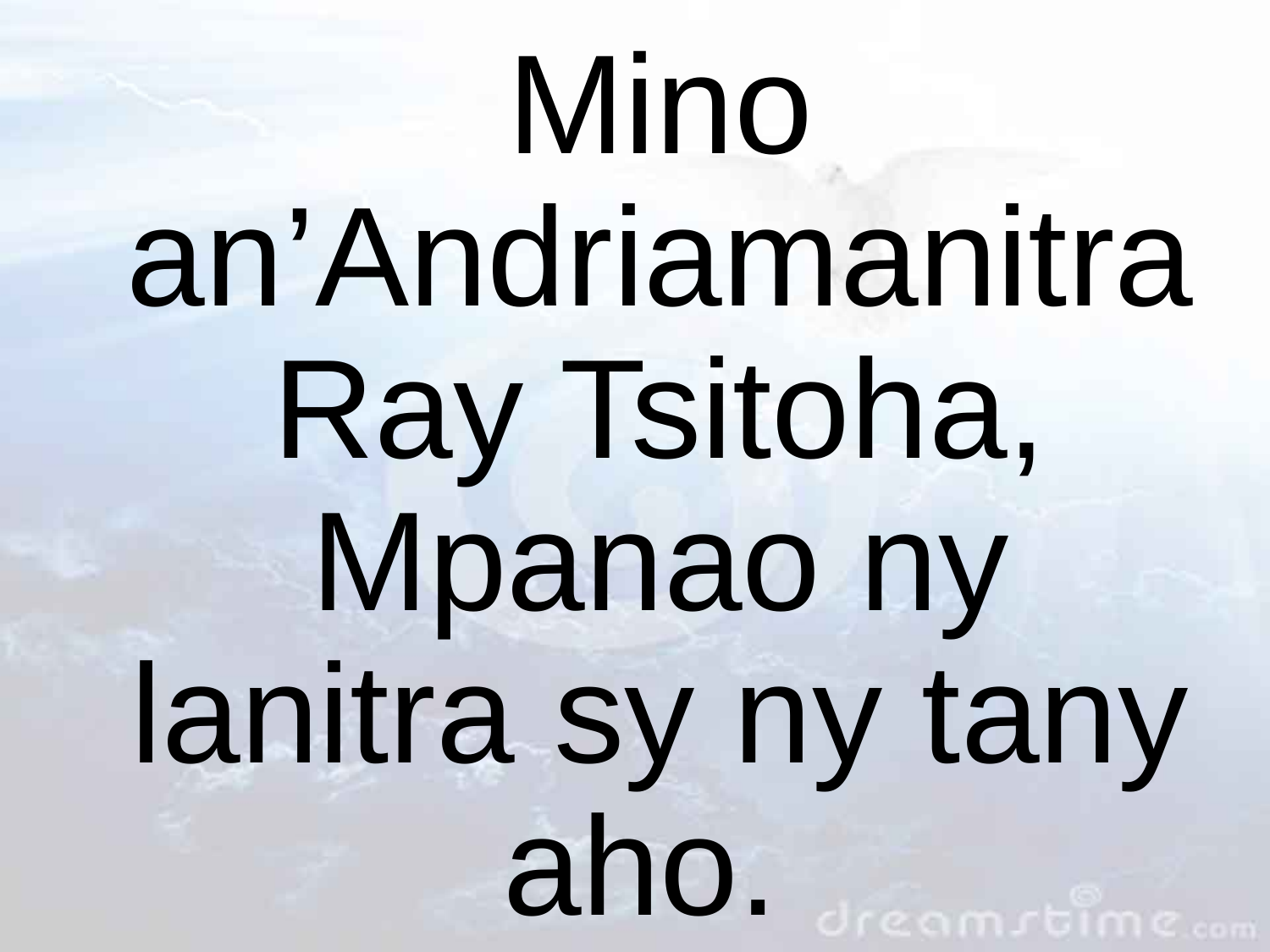

Mino an’Andriamanitra Ray Tsitoha, Mpanao ny lanitra sy ny tany aho.